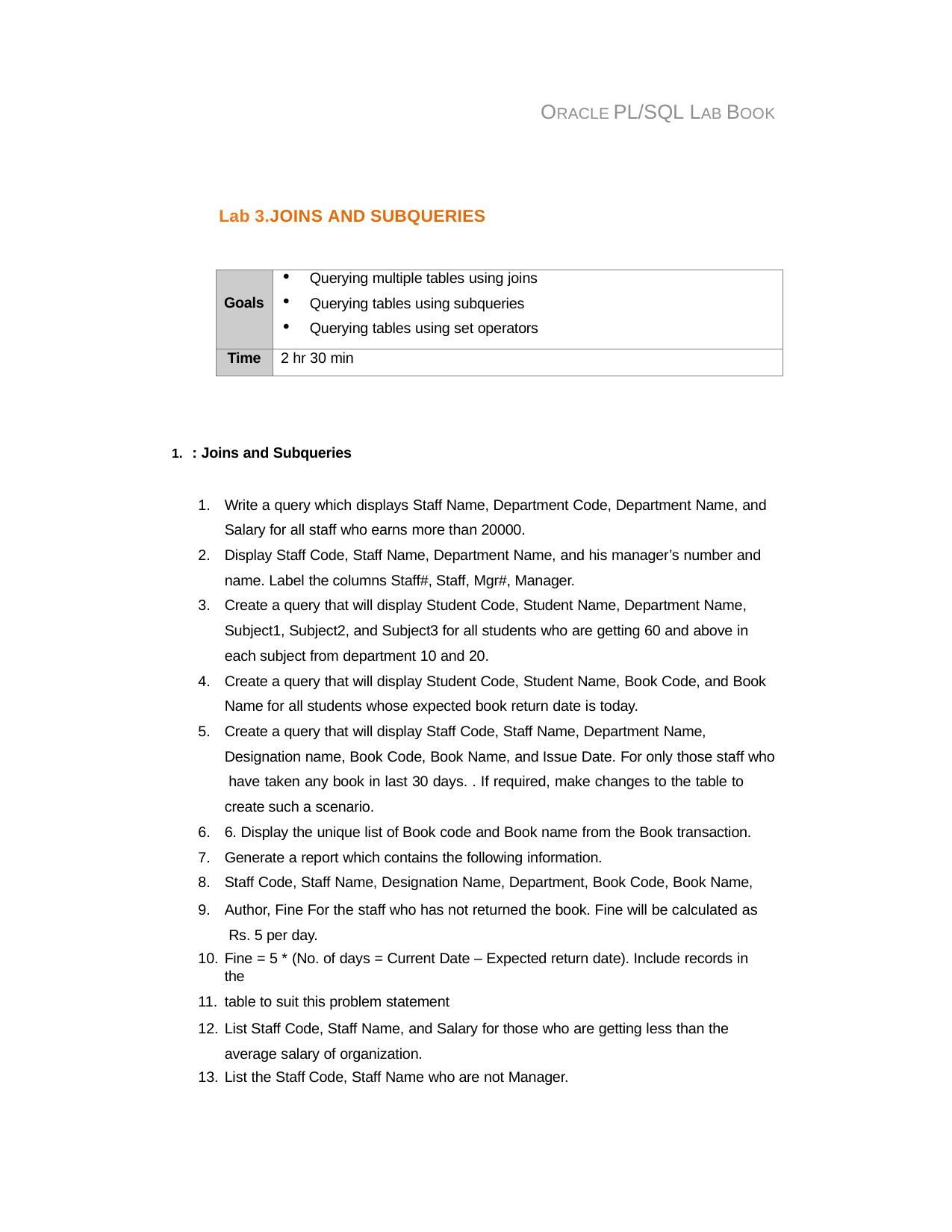

ORACLE PL/SQL LAB BOOK
Lab 3.JOINS AND SUBQUERIES
| Goals | Querying multiple tables using joins Querying tables using subqueries Querying tables using set operators |
| --- | --- |
| Time | 2 hr 30 min |
: Joins and Subqueries

Write a query which displays Staff Name, Department Code, Department Name, and  Salary for all staff who earns more than 20000.
Display Staff Code, Staff Name, Department Name, and his manager’s number and  name. Label the columns Staff#, Staff, Mgr#, Manager.
Create a query that will display Student Code, Student Name, Department Name,
Subject1, Subject2, and Subject3 for all students who are getting 60 and above in  each subject from department 10 and 20.
Create a query that will display Student Code, Student Name, Book Code, and Book  Name for all students whose expected book return date is today.
Create a query that will display Staff Code, Staff Name, Department Name,  Designation name, Book Code, Book Name, and Issue Date. For only those staff who  have taken any book in last 30 days. . If required, make changes to the table to  create such a scenario.
6. Display the unique list of Book code and Book name from the Book transaction.
Generate a report which contains the following information.
Staff Code, Staff Name, Designation Name, Department, Book Code, Book Name,
Author, Fine For the staff who has not returned the book. Fine will be calculated as  Rs. 5 per day.
Fine = 5 * (No. of days = Current Date – Expected return date). Include records in the
table to suit this problem statement
List Staff Code, Staff Name, and Salary for those who are getting less than the  average salary of organization.
List the Staff Code, Staff Name who are not Manager.